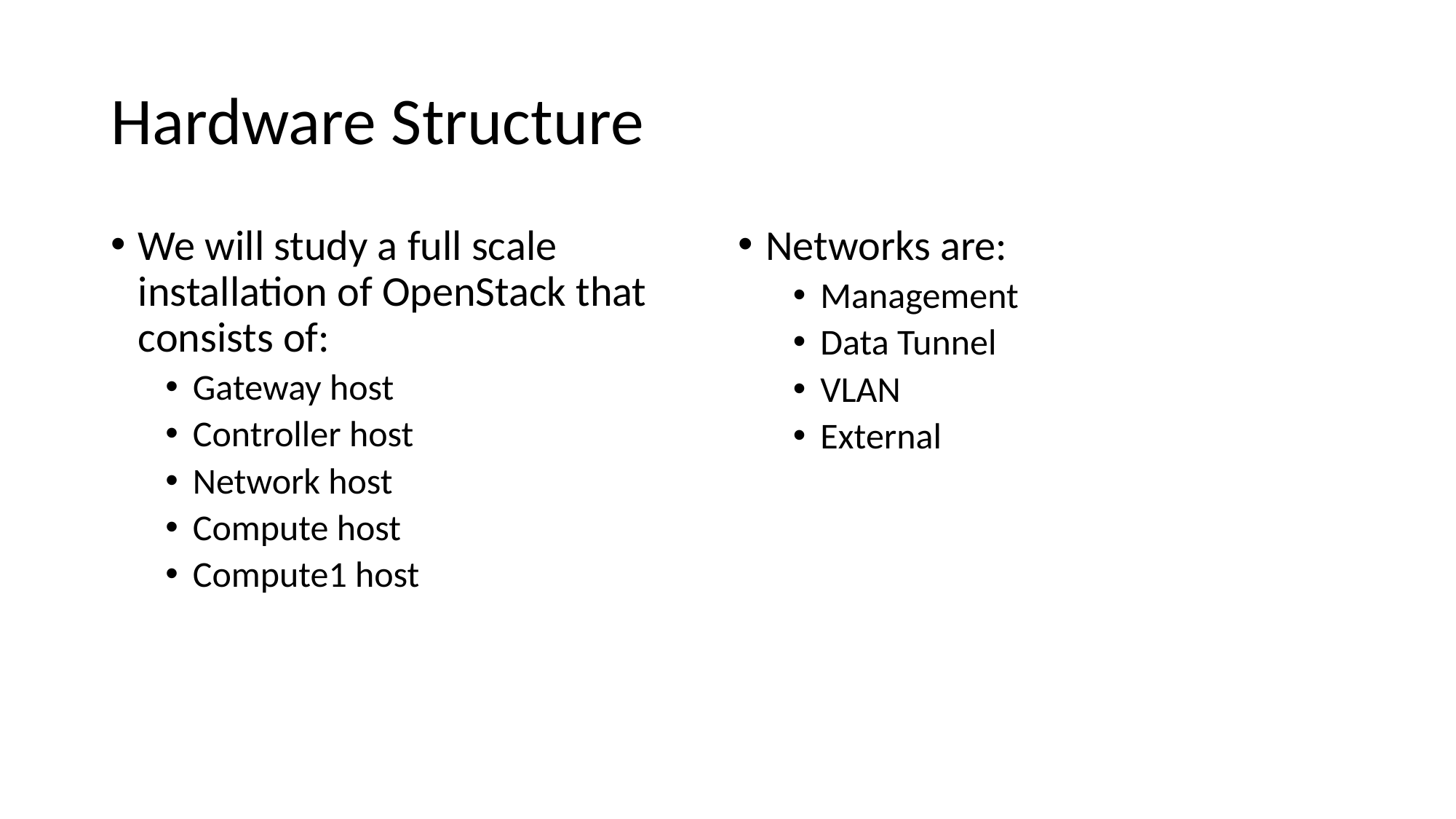

# Hardware Structure
We will study a full scale installation of OpenStack that consists of:
Gateway host
Controller host
Network host
Compute host
Compute1 host

Networks are:
Management
Data Tunnel
VLAN
External